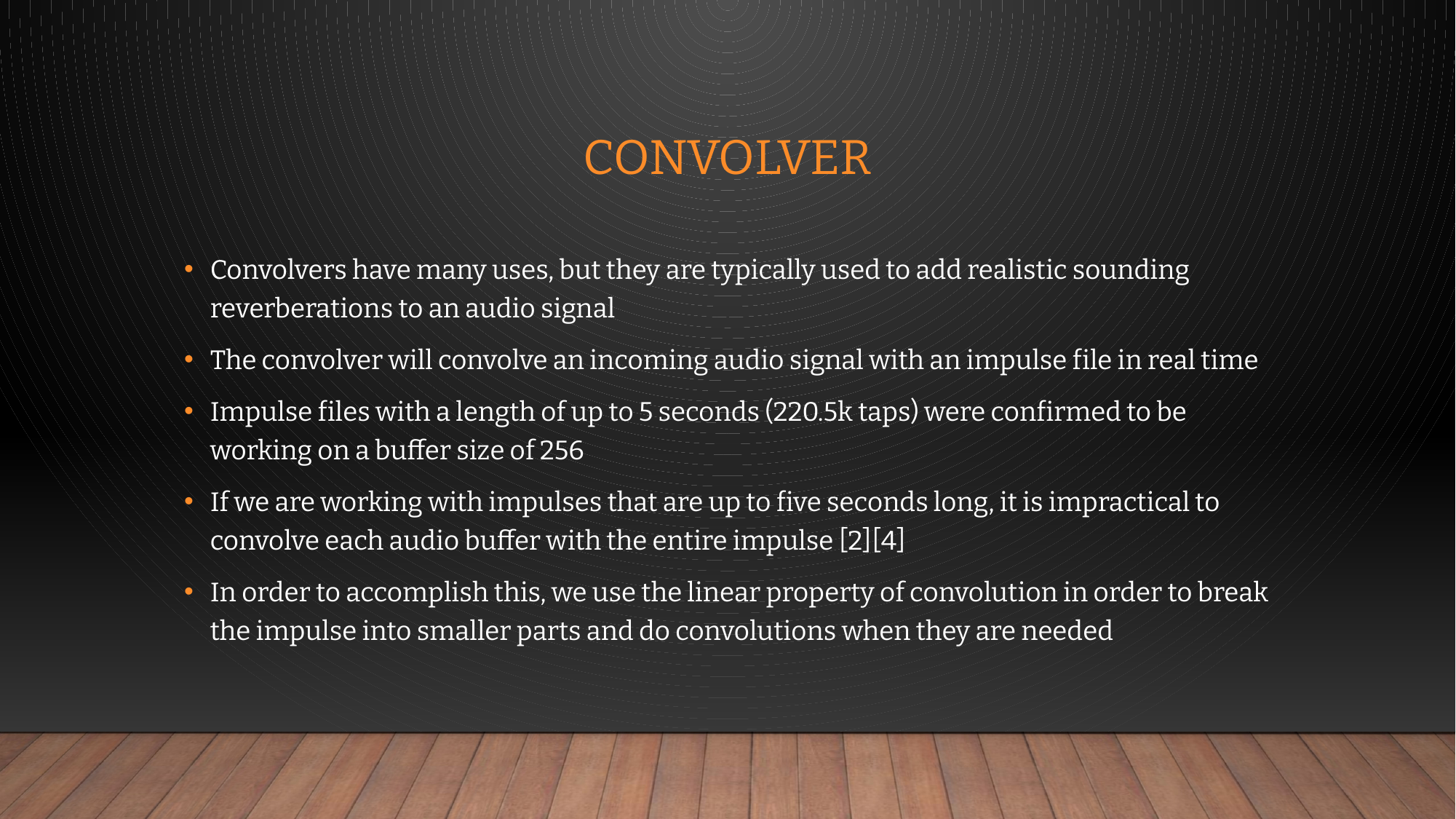

# Convolver
Convolvers have many uses, but they are typically used to add realistic sounding reverberations to an audio signal
The convolver will convolve an incoming audio signal with an impulse file in real time
Impulse files with a length of up to 5 seconds (220.5k taps) were confirmed to be working on a buffer size of 256
If we are working with impulses that are up to five seconds long, it is impractical to convolve each audio buffer with the entire impulse [2][4]
In order to accomplish this, we use the linear property of convolution in order to break the impulse into smaller parts and do convolutions when they are needed